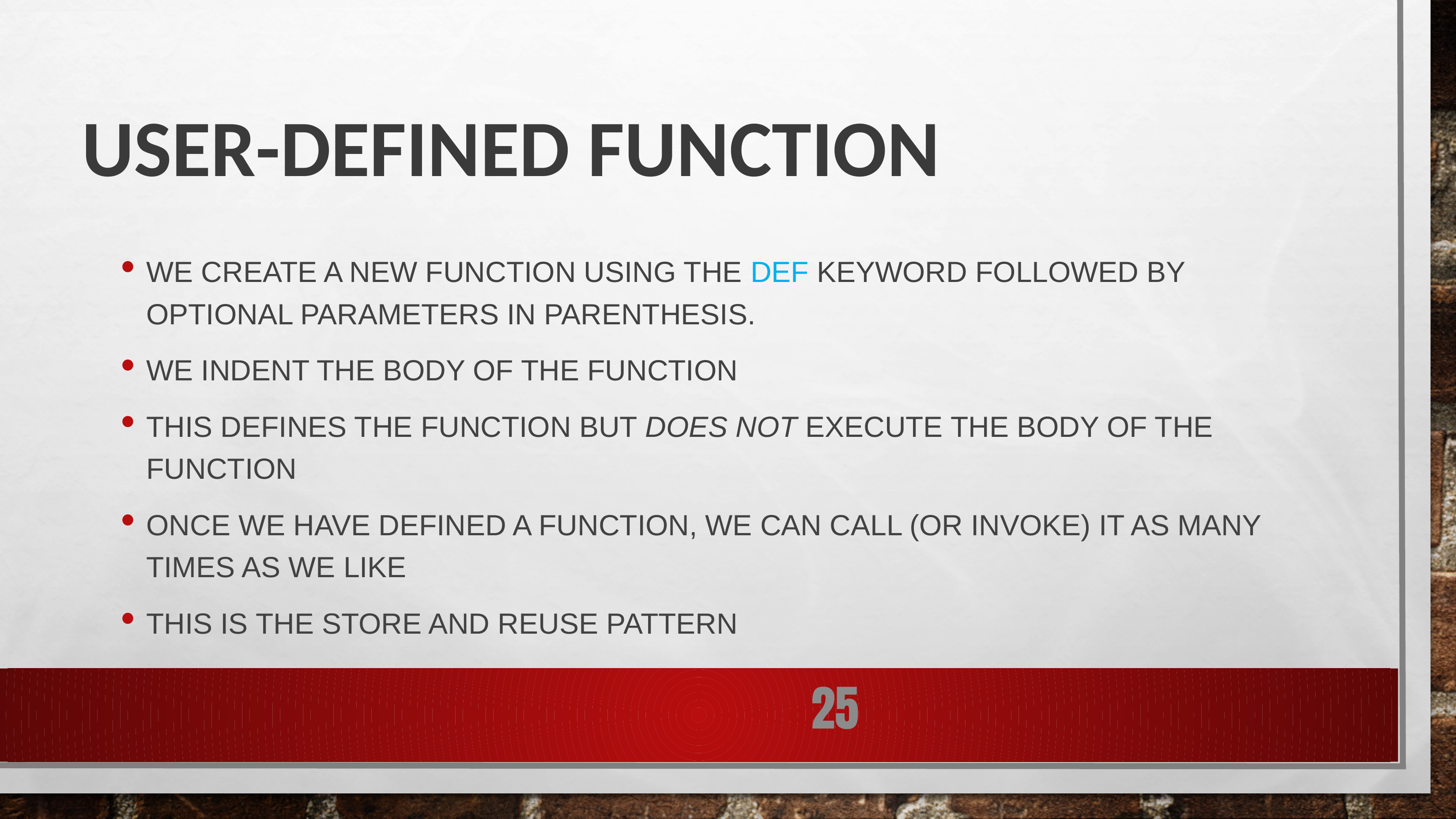

# User-defined function
We create a new function using the def keyword followed by optional parameters in parenthesis.
We indent the body of the function
This defines the function but does not execute the body of the function
Once we have defined a function, we can call (or invoke) it as many times as we like
This is the store and reuse pattern

25